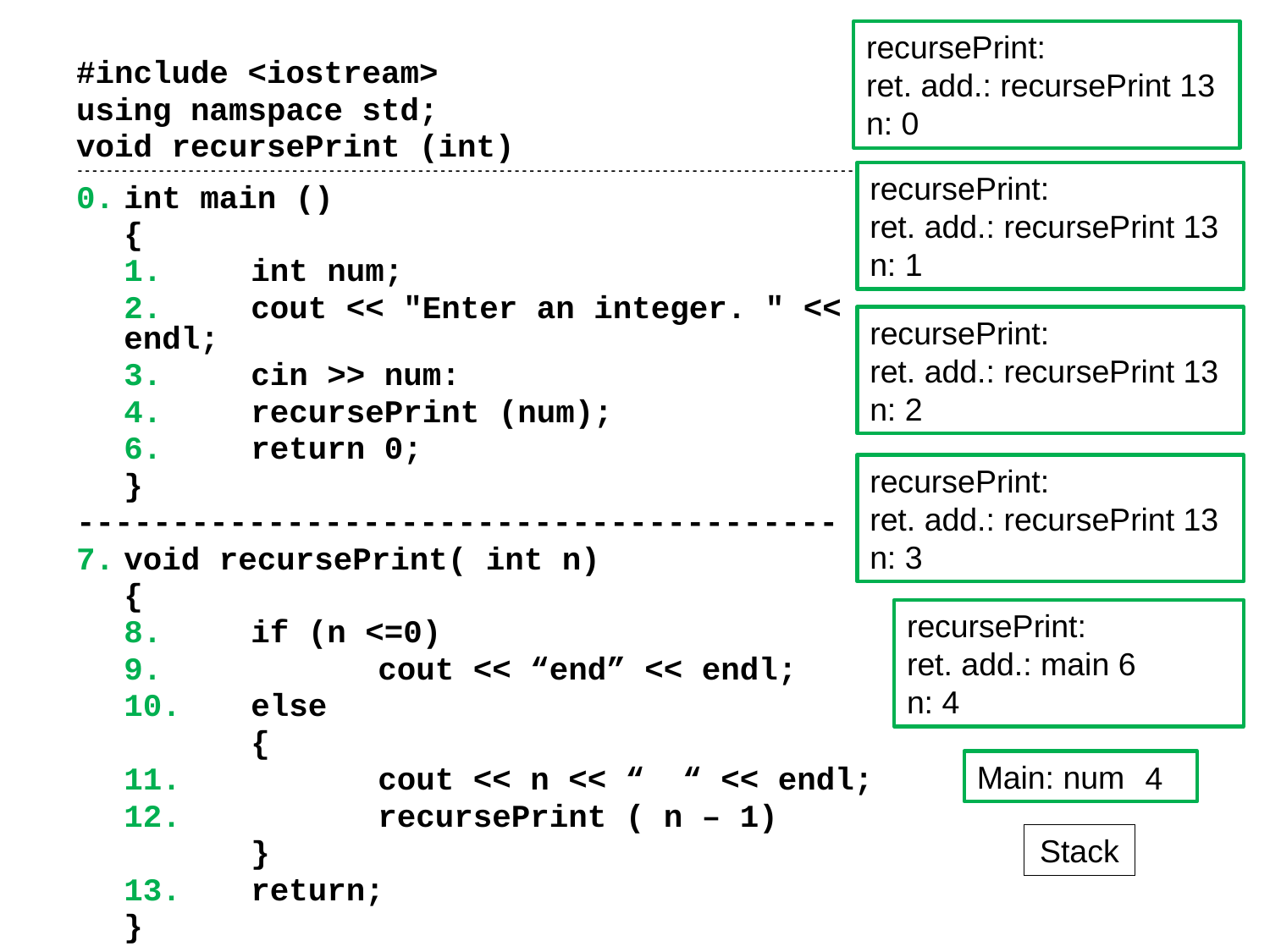

recursePrint:
ret. add.: recursePrint 13
n: 0
#include <iostream>
using namspace std;
void recursePrint (int)
---------------------------------------------------------------------------------------------------------------
0.	int main ()
	{
	1.	int num;
	2.	cout << ″Enter an integer. ″ << endl;
	3.	cin >> num:
	4.	recursePrint (num);
	6.	return 0;
	}
----------------------------------------
7.	void recursePrint( int n)
	{
	8.	if (n <=0)
	9.		cout << “end” << endl;
	10.	else
		{
	11.		cout << n << “  “ << endl;
	12.		recursePrint ( n – 1)
		}
	13.	return;
	}
recursePrint:
ret. add.: recursePrint 13
n: 1
recursePrint:
ret. add.: recursePrint 13
n: 2
recursePrint:
ret. add.: recursePrint 13
n: 3
recursePrint:
ret. add.: main 6
n: 4
Main: num
4
Stack